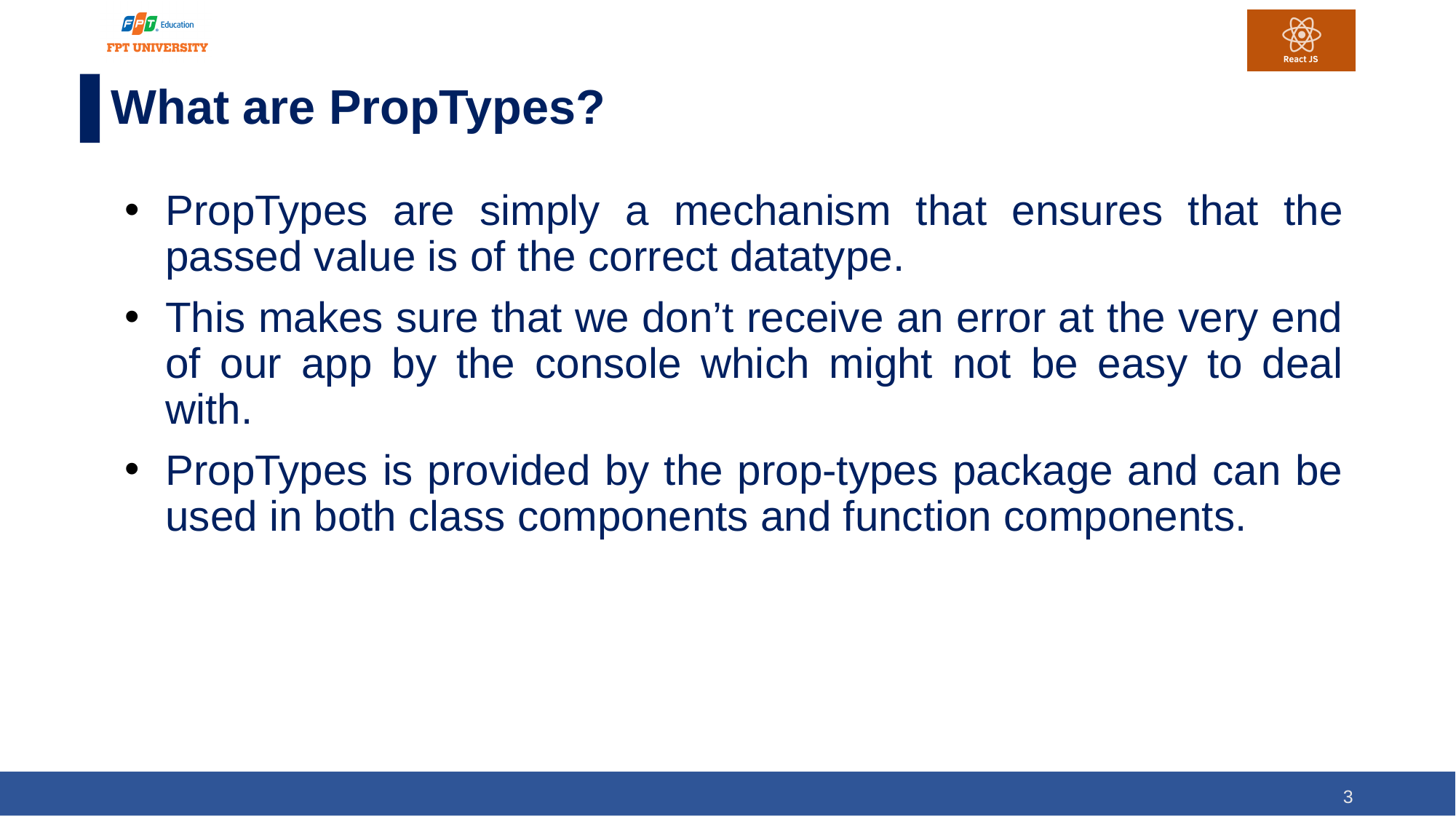

# What are PropTypes?
PropTypes are simply a mechanism that ensures that the passed value is of the correct datatype.
This makes sure that we don’t receive an error at the very end of our app by the console which might not be easy to deal with.
PropTypes is provided by the prop-types package and can be used in both class components and function components.
3